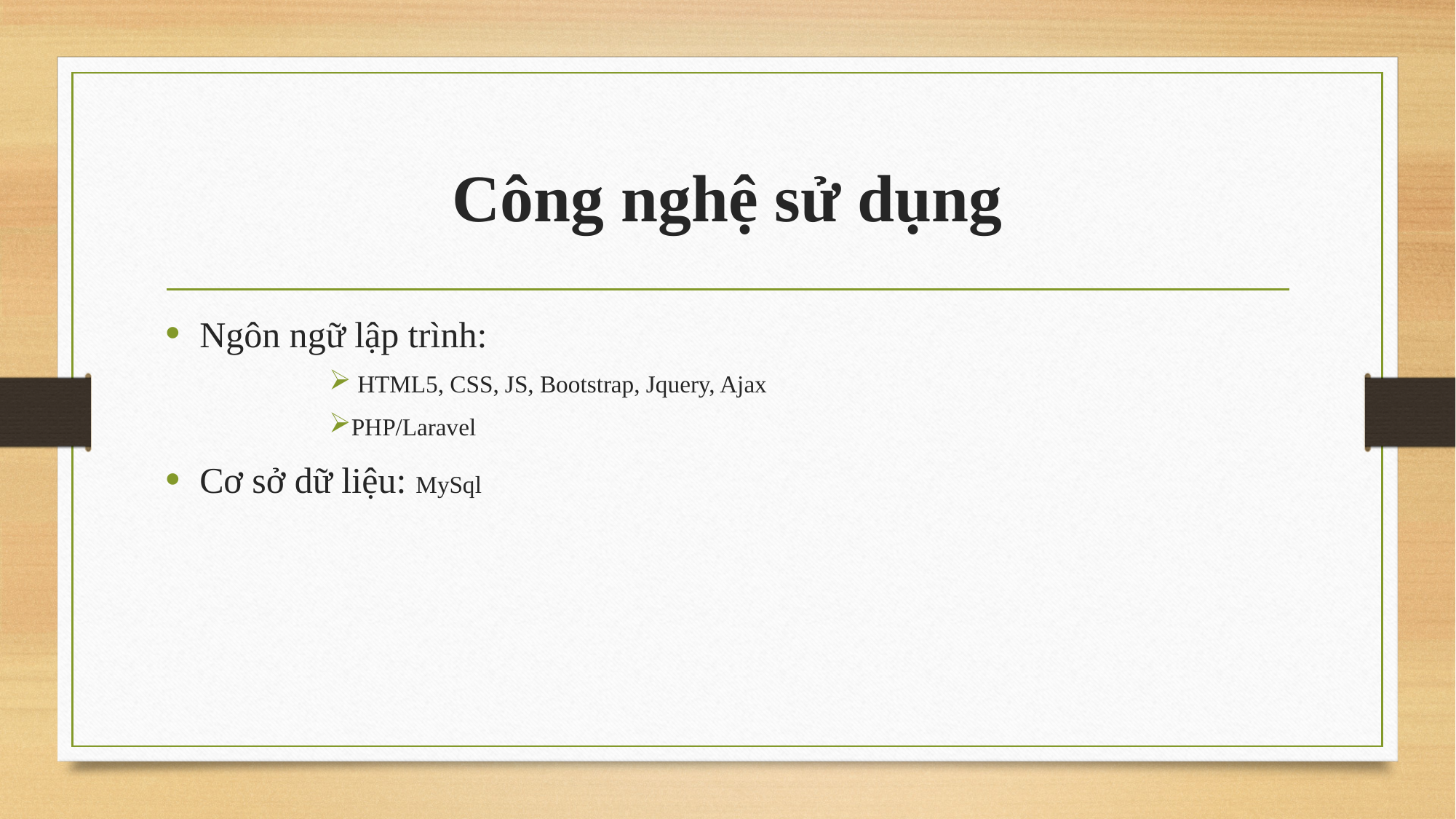

# Công nghệ sử dụng
Ngôn ngữ lập trình:
 HTML5, CSS, JS, Bootstrap, Jquery, Ajax
PHP/Laravel
Cơ sở dữ liệu: MySql